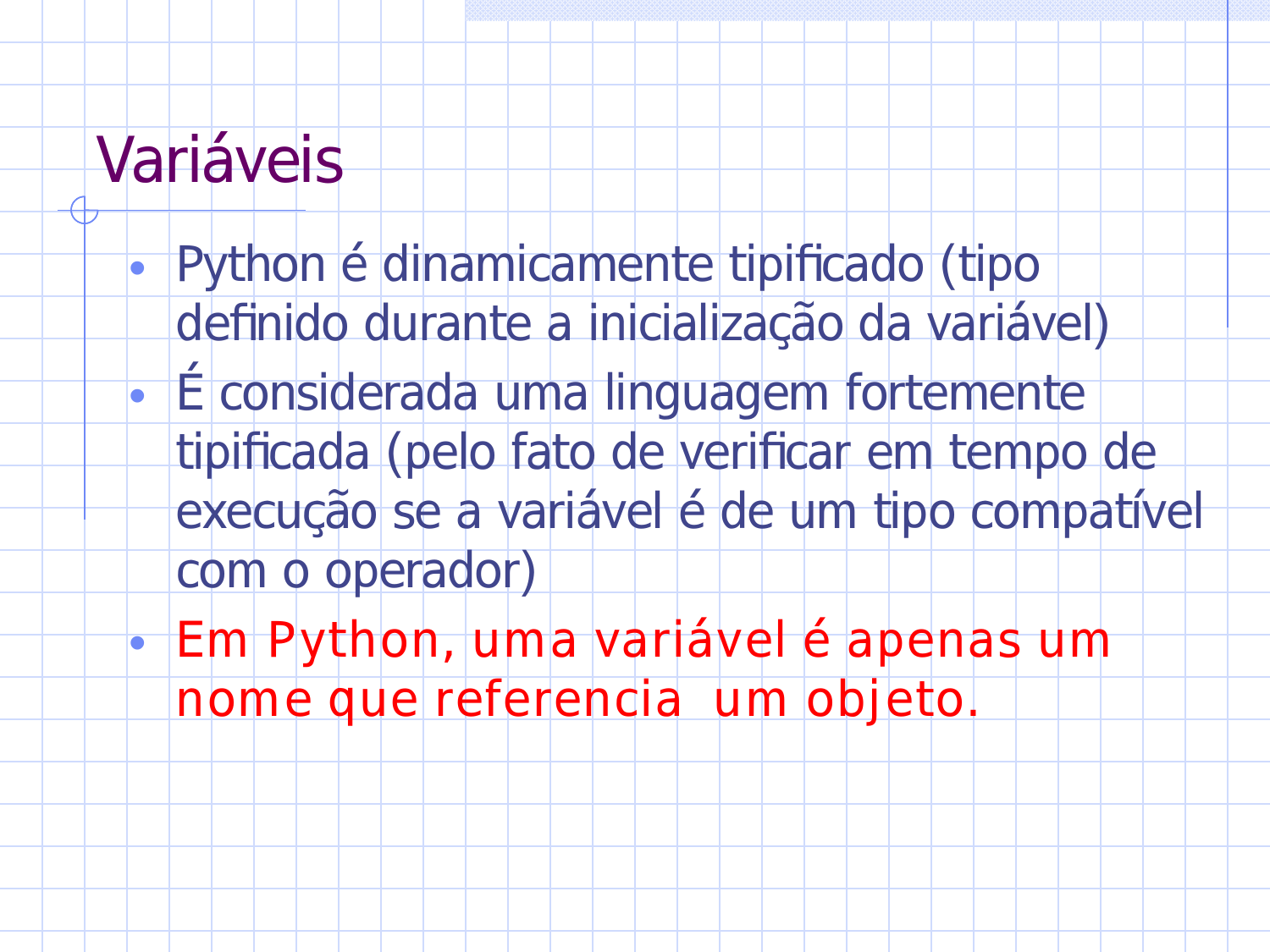

# Variáveis
Python é dinamicamente tipificado (tipo definido durante a inicialização da variável)
É considerada uma linguagem fortemente tipificada (pelo fato de verificar em tempo de execução se a variável é de um tipo compatível com o operador)
Em Python, uma variável é apenas um nome que referencia  um objeto.